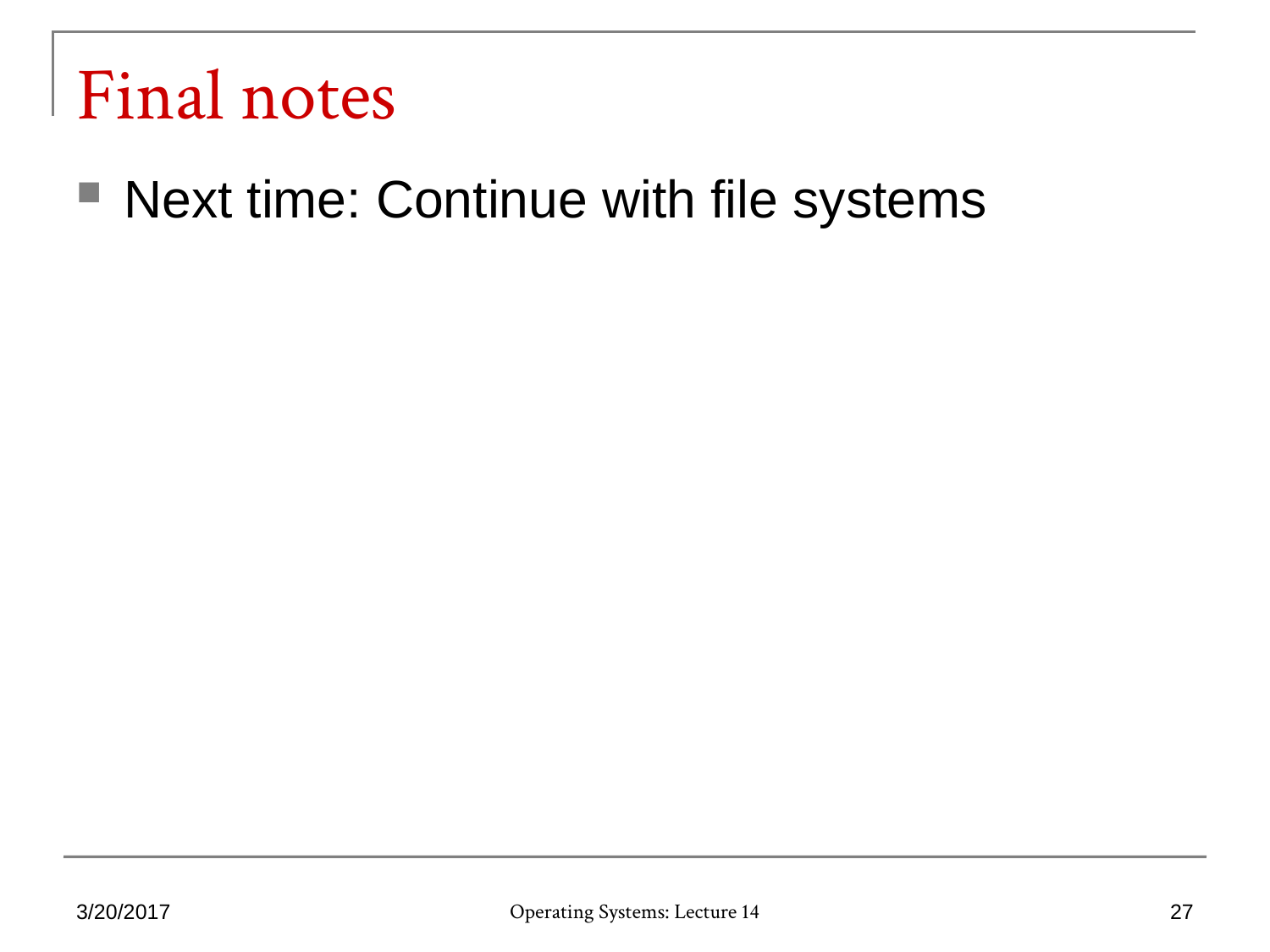

# Final notes
Next time: Continue with file systems
3/20/2017
27
Operating Systems: Lecture 14